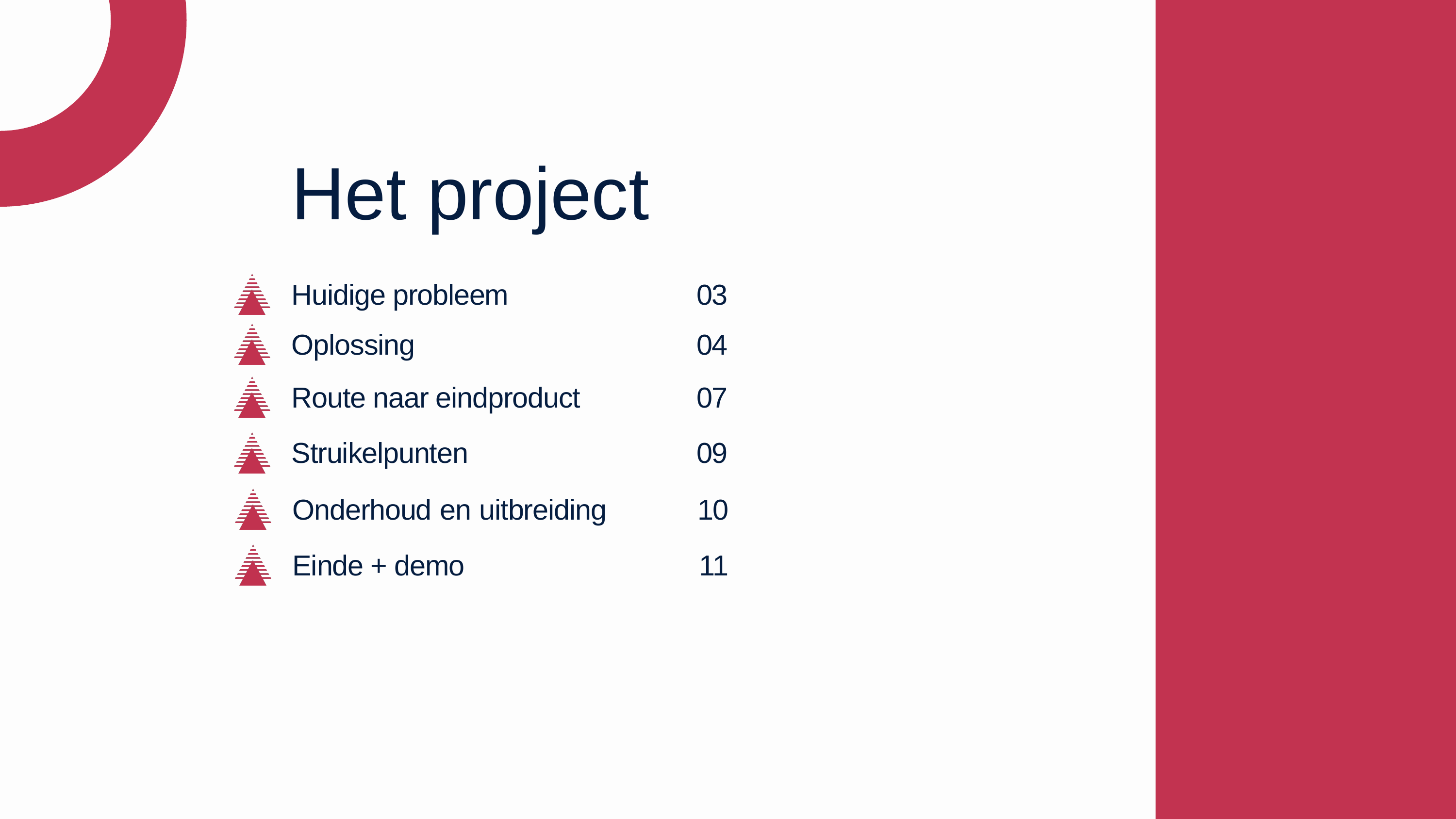

Het project
Huidige probleem
03

Oplossing
04

Route naar eindproduct
07

Struikelpunten
09

Onderhoud en uitbreiding
10

Einde + demo
11

2